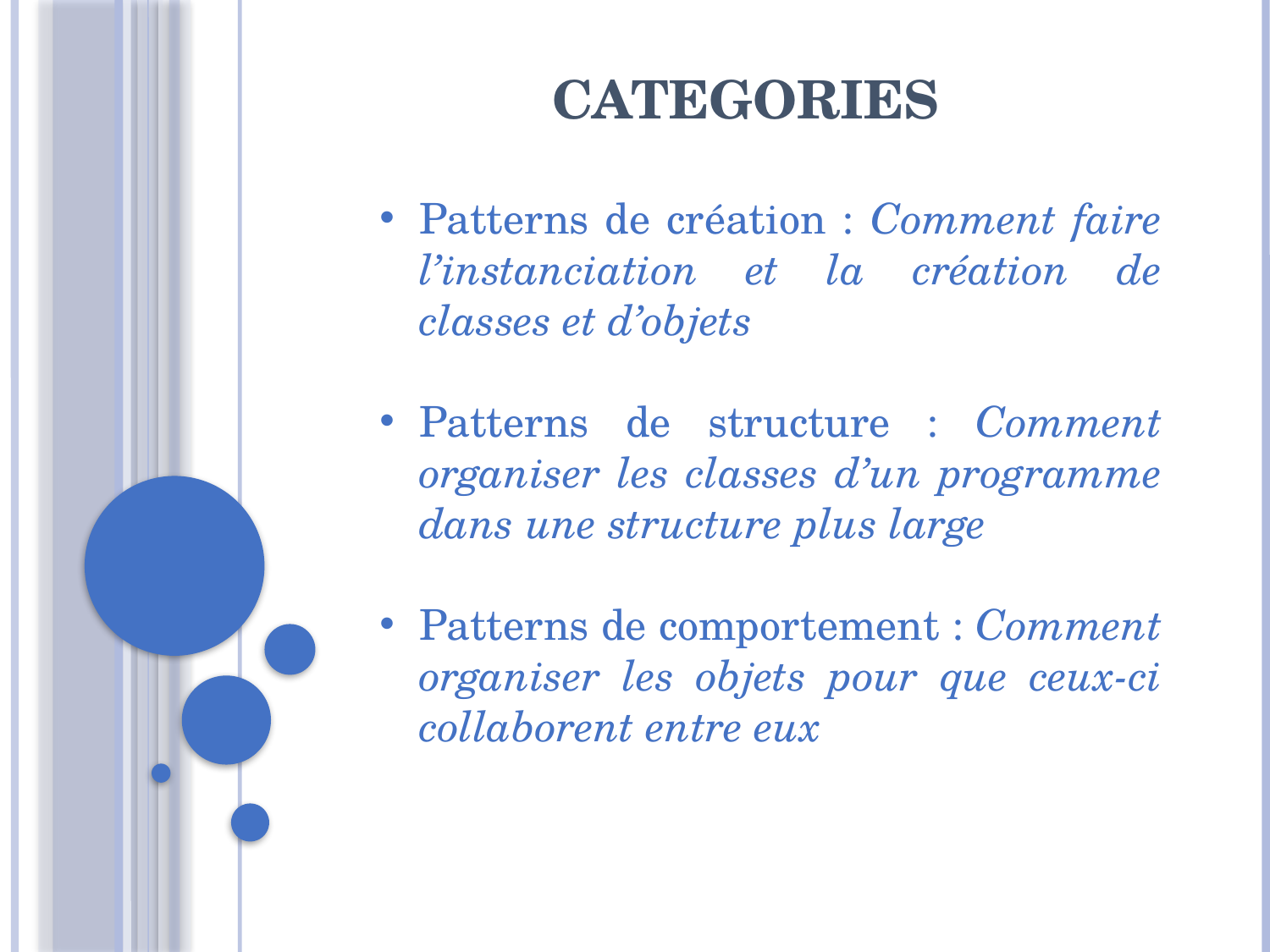

# CATEGORIES
Patterns de création : Comment faire l’instanciation et la création de classes et d’objets

Patterns de structure : Comment organiser les classes d’un programme dans une structure plus large

Patterns de comportement : Comment organiser les objets pour que ceux-ci collaborent entre eux